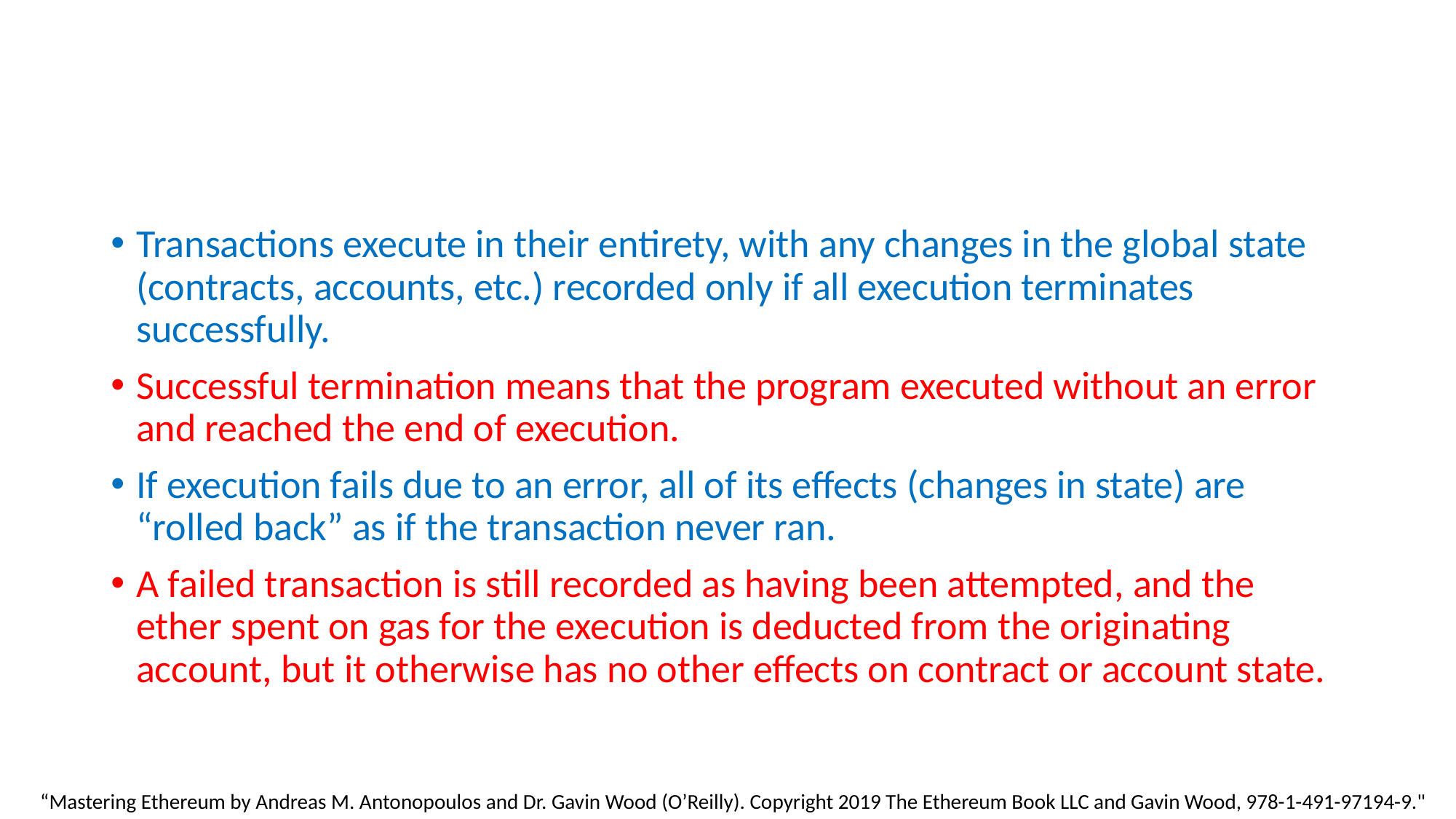

#
Transactions execute in their entirety, with any changes in the global state (contracts, accounts, etc.) recorded only if all execution terminates successfully.
Successful termination means that the program executed without an error and reached the end of execution.
If execution fails due to an error, all of its effects (changes in state) are “rolled back” as if the transaction never ran.
A failed transaction is still recorded as having been attempted, and the ether spent on gas for the execution is deducted from the originating account, but it otherwise has no other effects on contract or account state.
“Mastering Ethereum by Andreas M. Antonopoulos and Dr. Gavin Wood (O’Reilly). Copyright 2019 The Ethereum Book LLC and Gavin Wood, 978-1-491-97194-9."